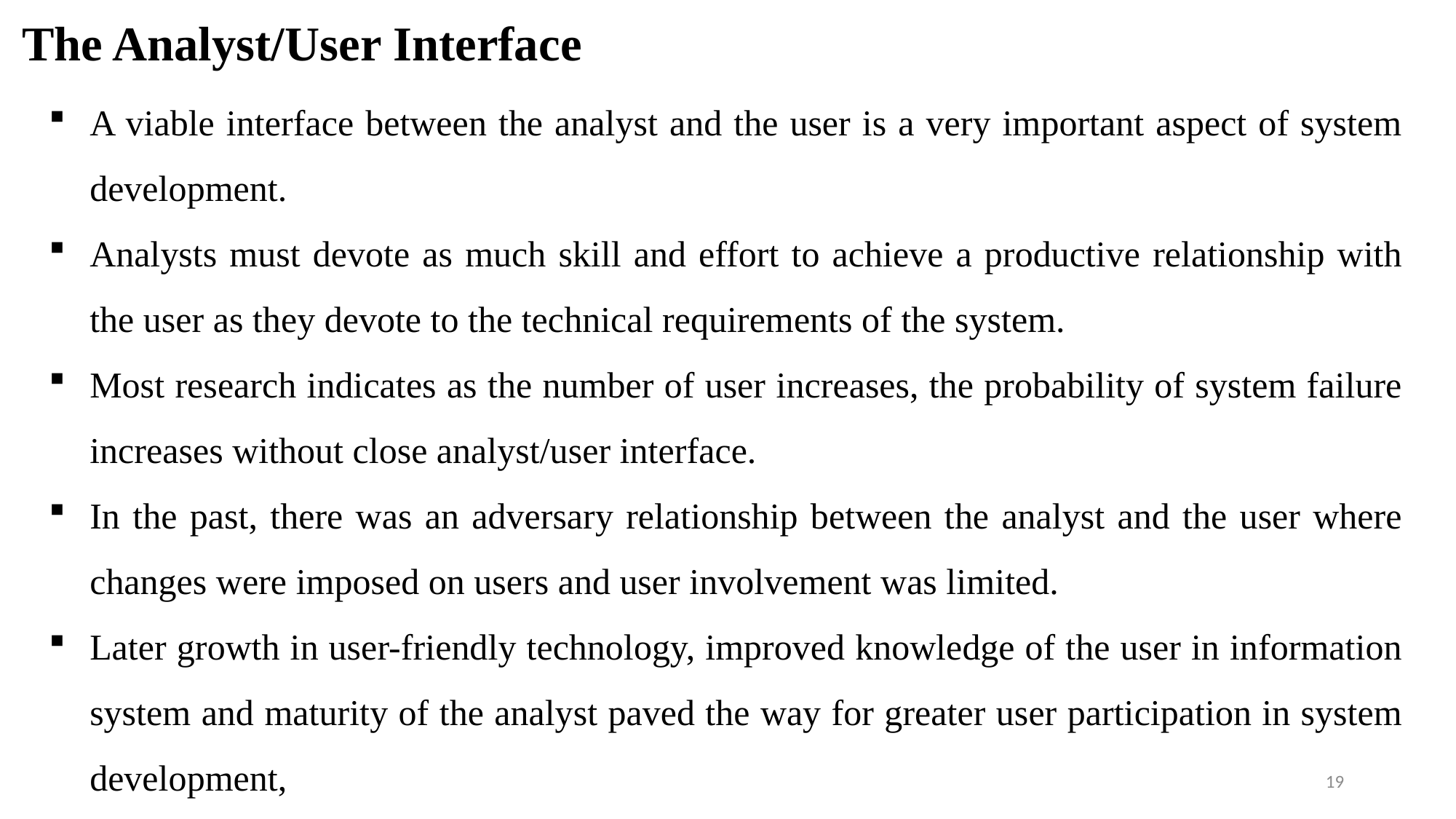

# The Analyst/User Interface
A viable interface between the analyst and the user is a very important aspect of system development.
Analysts must devote as much skill and effort to achieve a productive relationship with the user as they devote to the technical requirements of the system.
Most research indicates as the number of user increases, the probability of system failure increases without close analyst/user interface.
In the past, there was an adversary relationship between the analyst and the user where changes were imposed on users and user involvement was limited.
Later growth in user-friendly technology, improved knowledge of the user in information system and maturity of the analyst paved the way for greater user participation in system development,
19